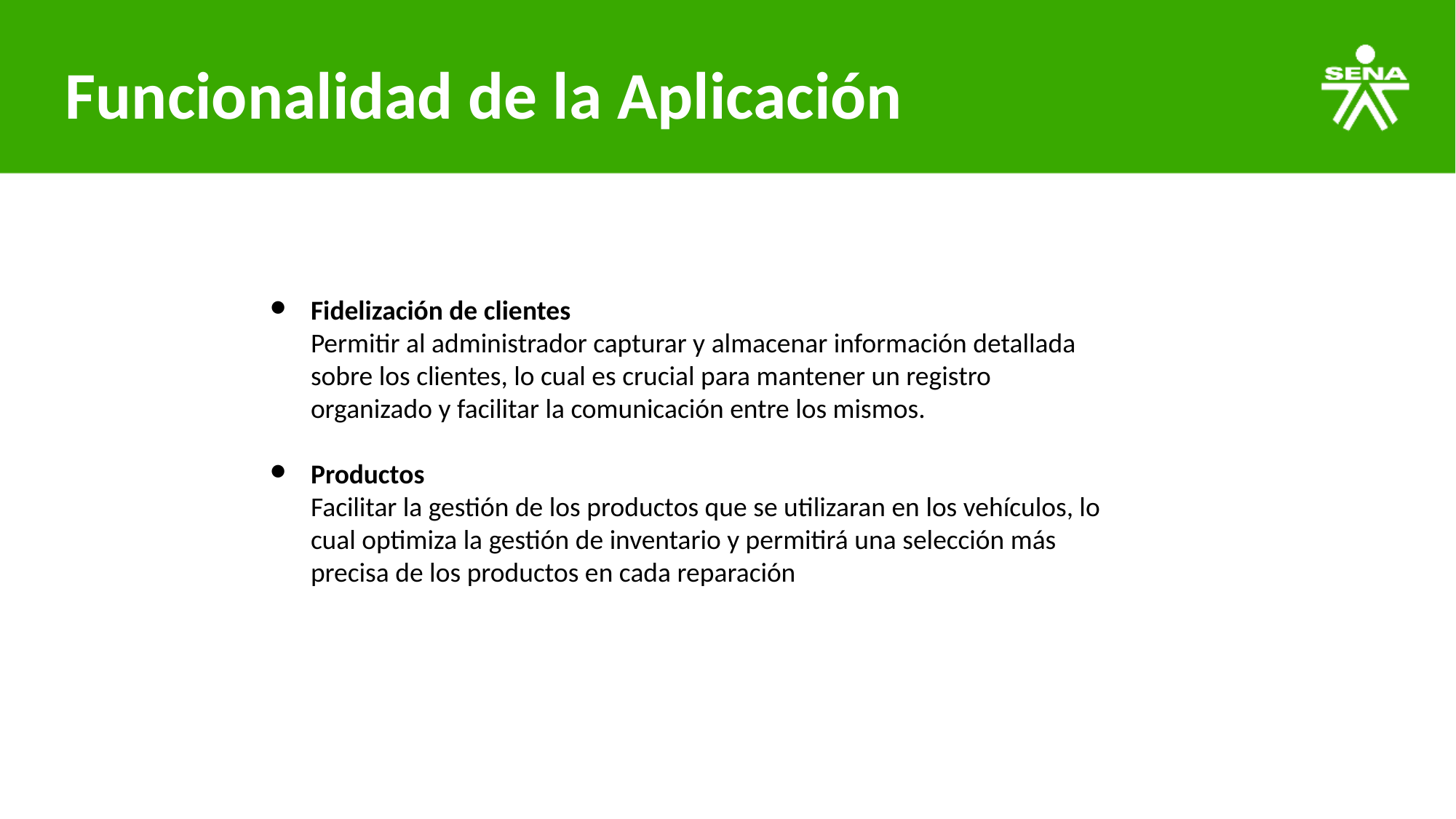

# Funcionalidad de la Aplicación
Fidelización de clientes
Permitir al administrador capturar y almacenar información detallada sobre los clientes, lo cual es crucial para mantener un registro organizado y facilitar la comunicación entre los mismos.

Productos
Facilitar la gestión de los productos que se utilizaran en los vehículos, lo cual optimiza la gestión de inventario y permitirá una selección más precisa de los productos en cada reparación